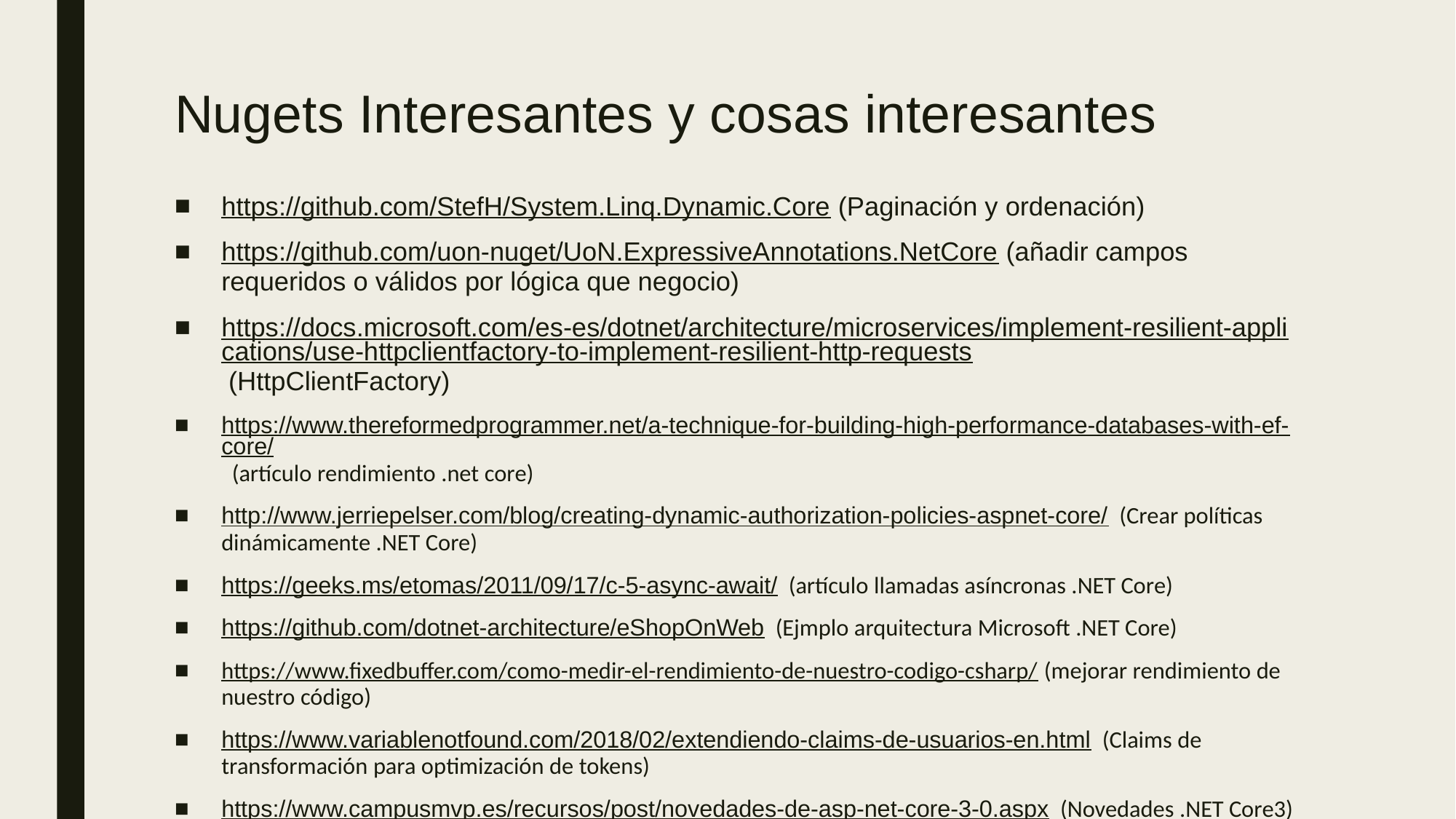

# Nugets Interesantes y cosas interesantes
https://github.com/StefH/System.Linq.Dynamic.Core (Paginación y ordenación)
https://github.com/uon-nuget/UoN.ExpressiveAnnotations.NetCore (añadir campos requeridos o válidos por lógica que negocio)
https://docs.microsoft.com/es-es/dotnet/architecture/microservices/implement-resilient-applications/use-httpclientfactory-to-implement-resilient-http-requests (HttpClientFactory)
https://www.thereformedprogrammer.net/a-technique-for-building-high-performance-databases-with-ef-core/  (artículo rendimiento .net core)
http://www.jerriepelser.com/blog/creating-dynamic-authorization-policies-aspnet-core/  (Crear políticas dinámicamente .NET Core)
https://geeks.ms/etomas/2011/09/17/c-5-async-await/  (artículo llamadas asíncronas .NET Core)
https://github.com/dotnet-architecture/eShopOnWeb  (Ejmplo arquitectura Microsoft .NET Core)
https://www.fixedbuffer.com/como-medir-el-rendimiento-de-nuestro-codigo-csharp/ (mejorar rendimiento de nuestro código)
https://www.variablenotfound.com/2018/02/extendiendo-claims-de-usuarios-en.html  (Claims de transformación para optimización de tokens)
https://www.campusmvp.es/recursos/post/novedades-de-asp-net-core-3-0.aspx  (Novedades .NET Core3)